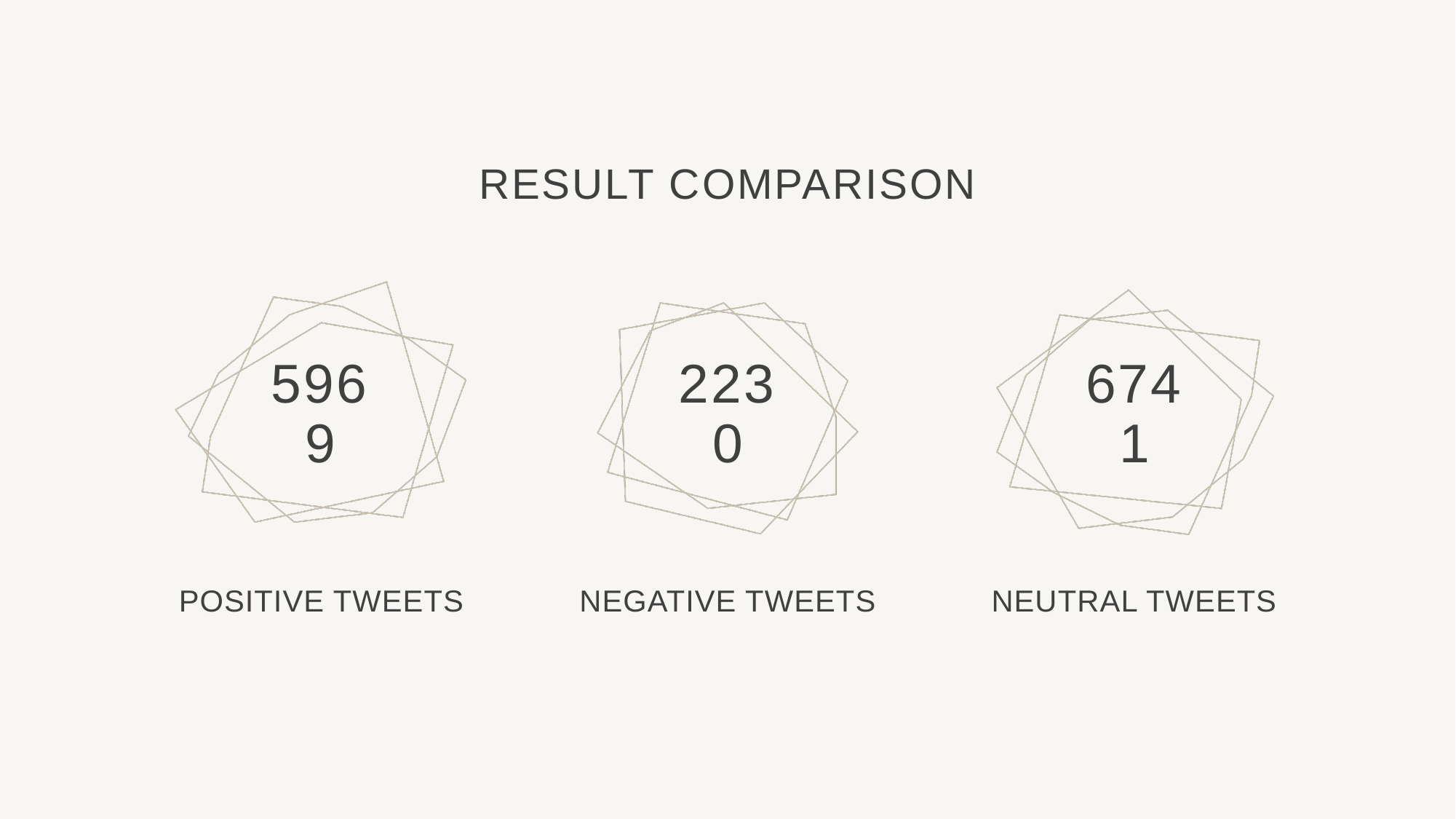

# Result comparison
5969
2230
6741
Positive Tweets
Negative Tweets
Neutral Tweets